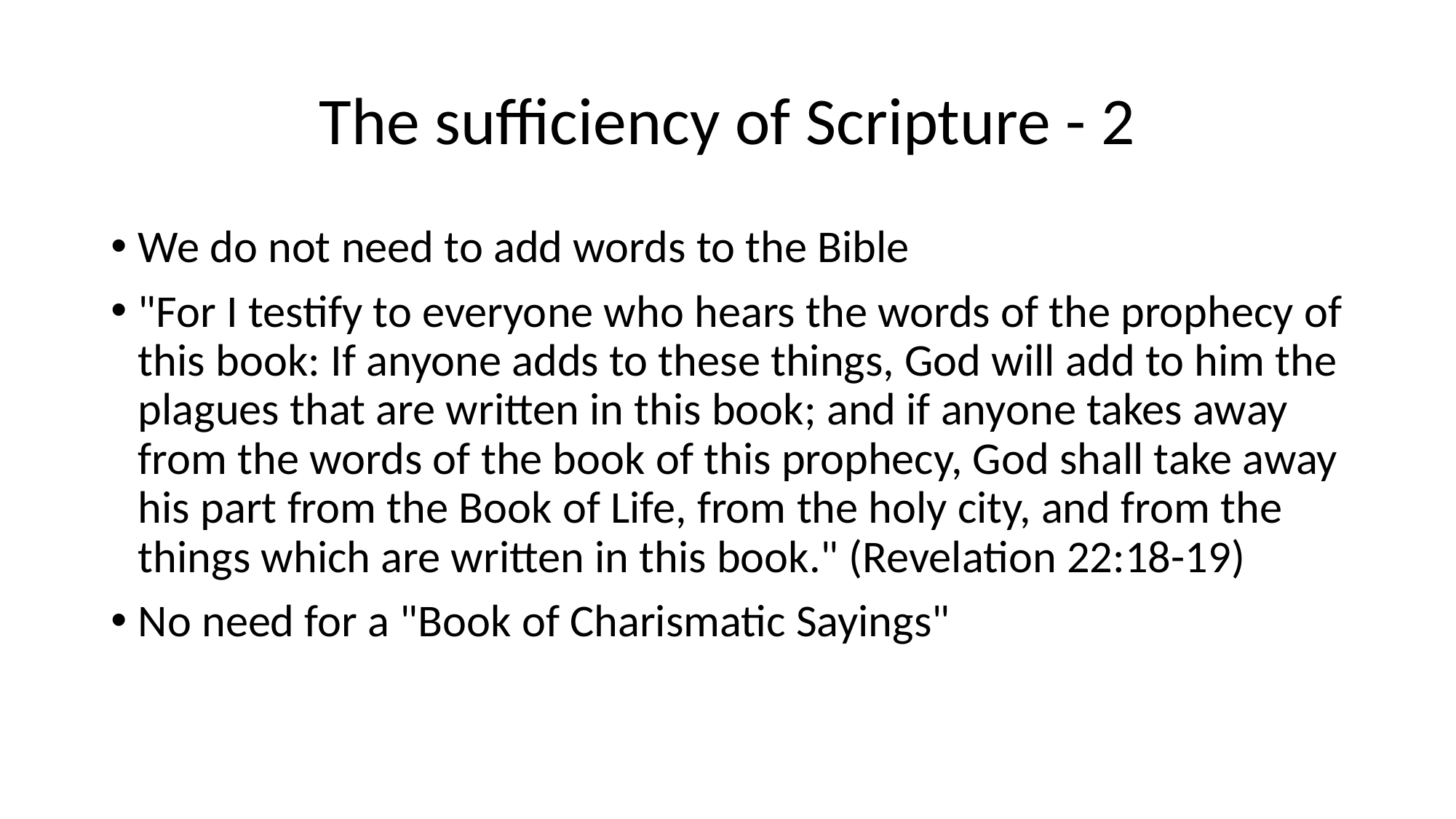

# The sufficiency of Scripture - 2
We do not need to add words to the Bible
"For I testify to everyone who hears the words of the prophecy of this book: If anyone adds to these things, God will add to him the plagues that are written in this book; and if anyone takes away from the words of the book of this prophecy, God shall take away his part from the Book of Life, from the holy city, and from the things which are written in this book." (Revelation 22:18-19)
No need for a "Book of Charismatic Sayings"